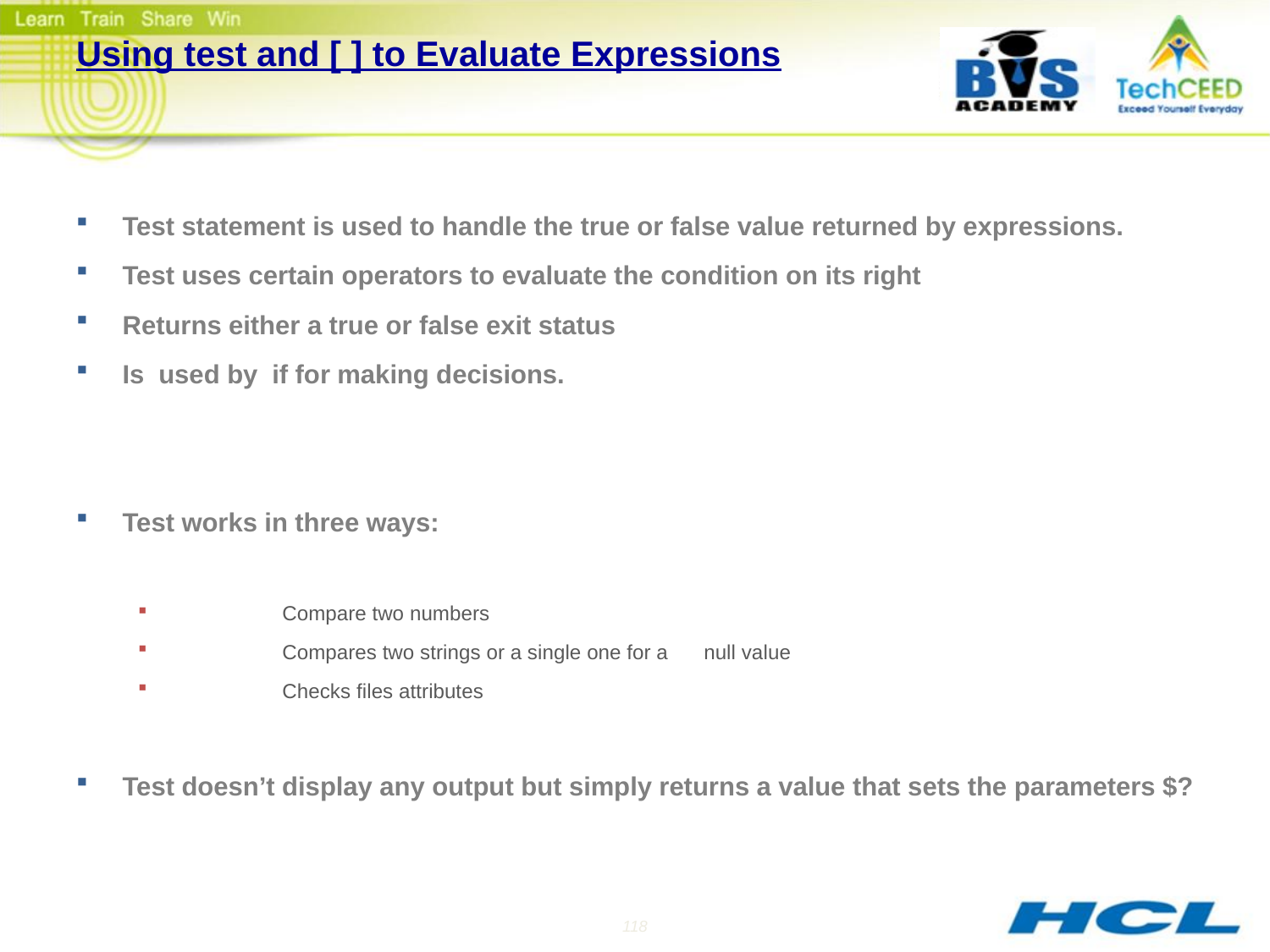

# Using test and [ ] to Evaluate Expressions
Test statement is used to handle the true or false value returned by expressions.
Test uses certain operators to evaluate the condition on its right
Returns either a true or false exit status
Is  used by  if for making decisions.

Test works in three ways:

	Compare two numbers
	Compares two strings or a single one for a 	null value
	Checks files attributes

Test doesn’t display any output but simply returns a value that sets the parameters $?

118